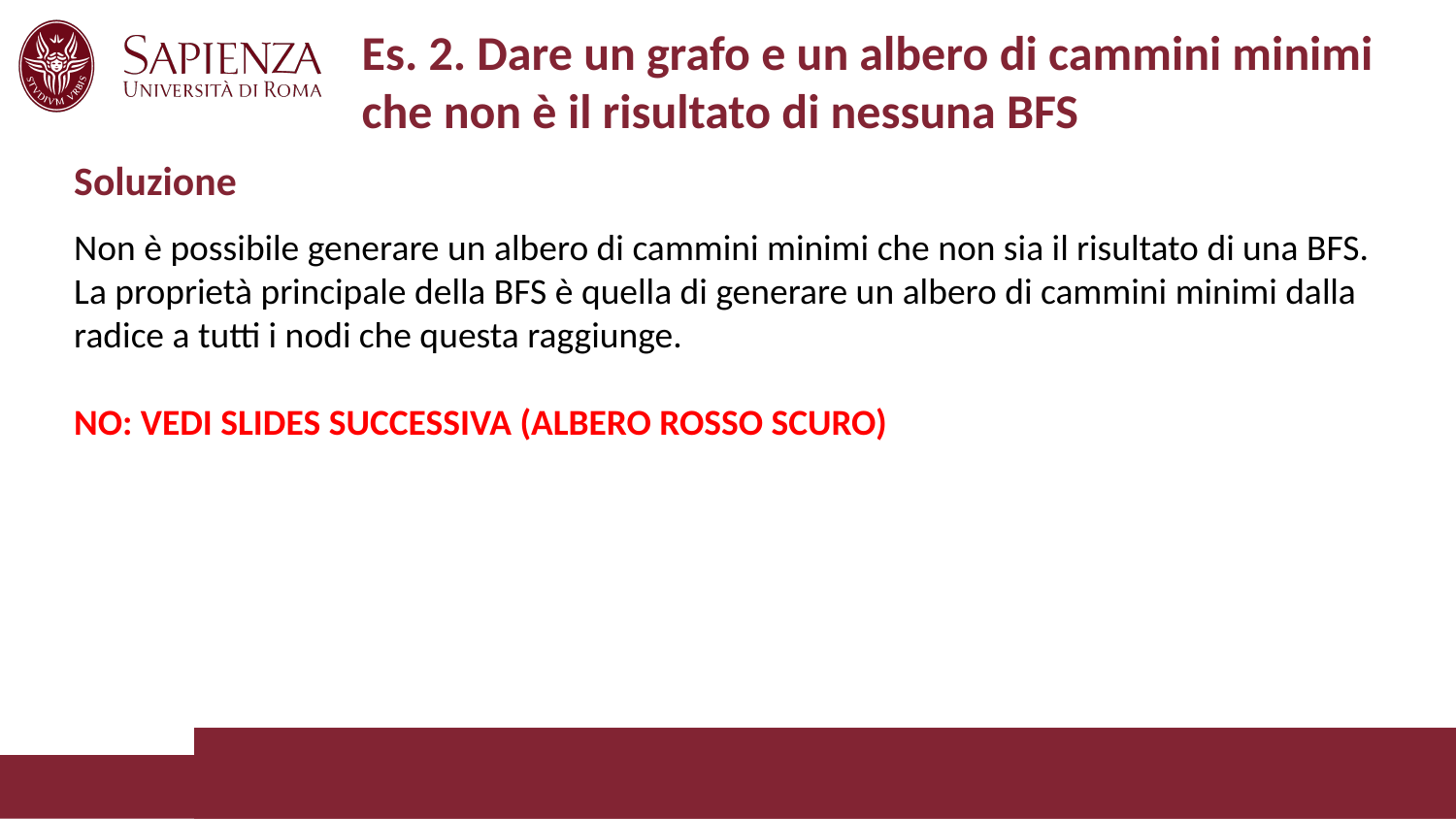

# Es. 2. Dare un grafo e un albero di cammini minimi che non è il risultato di nessuna BFS
Soluzione
Non è possibile generare un albero di cammini minimi che non sia il risultato di una BFS.
La proprietà principale della BFS è quella di generare un albero di cammini minimi dalla radice a tutti i nodi che questa raggiunge.

NO: VEDI SLIDES SUCCESSIVA (ALBERO ROSSO SCURO)